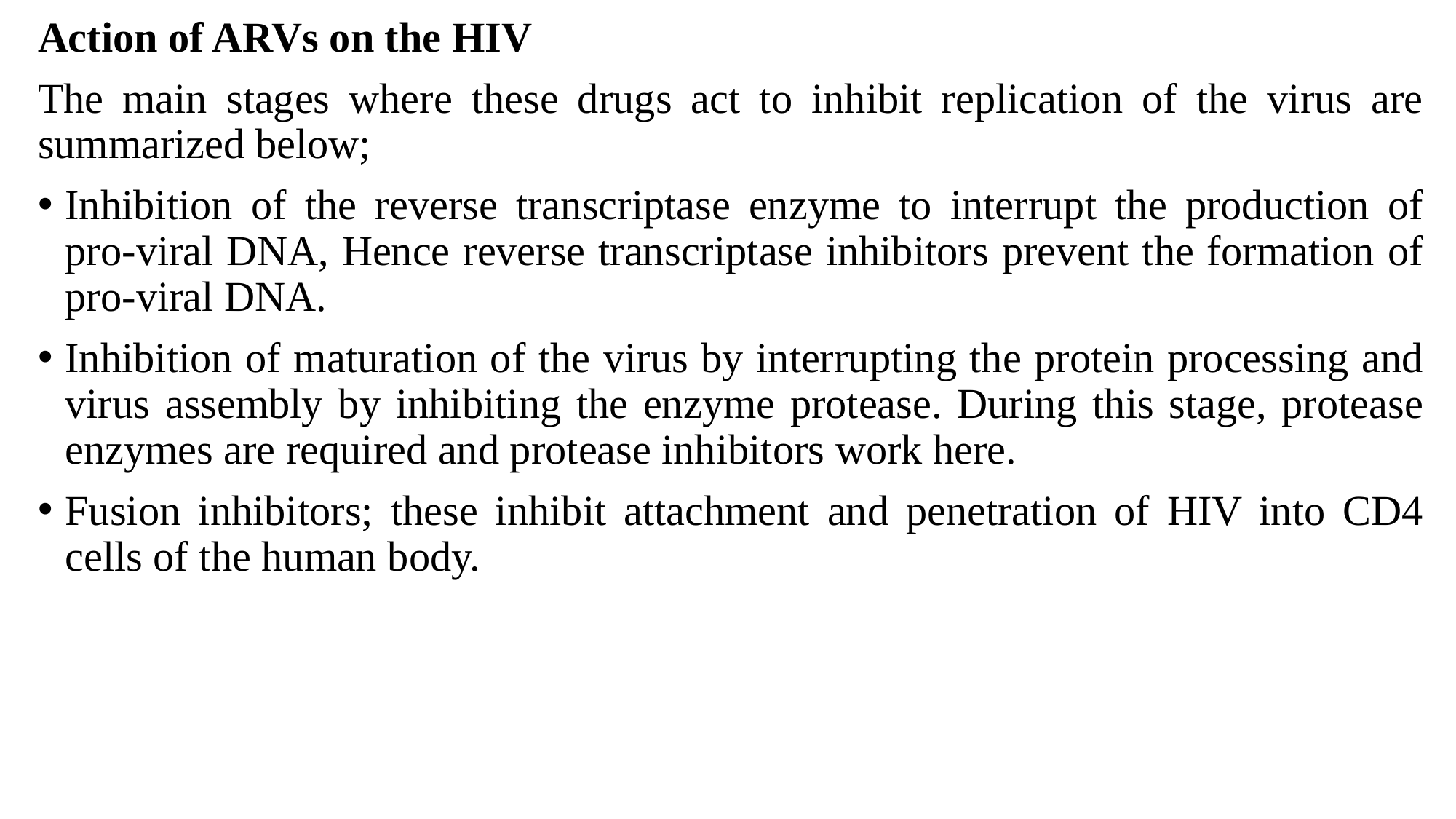

Action of ARVs on the HIV
The main stages where these drugs act to inhibit replication of the virus are summarized below;
Inhibition of the reverse transcriptase enzyme to interrupt the production of pro-viral DNA, Hence reverse transcriptase inhibitors prevent the formation of pro-viral DNA.
Inhibition of maturation of the virus by interrupting the protein processing and virus assembly by inhibiting the enzyme protease. During this stage, protease enzymes are required and protease inhibitors work here.
Fusion inhibitors; these inhibit attachment and penetration of HIV into CD4 cells of the human body.